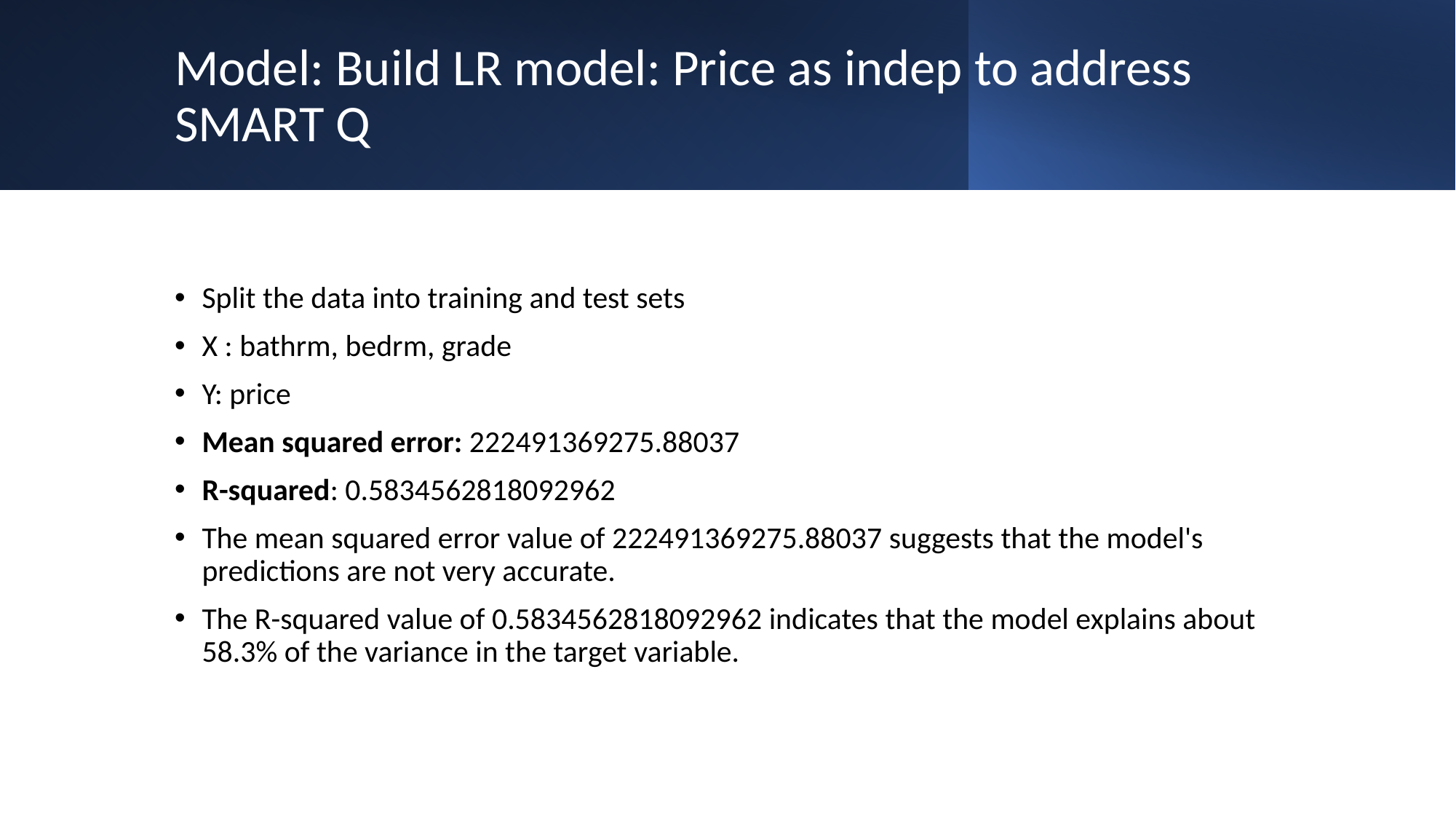

# Model: Build LR model: Price as indep to address SMART Q
Split the data into training and test sets
X : bathrm, bedrm, grade
Y: price
Mean squared error: 222491369275.88037
R-squared: 0.5834562818092962
The mean squared error value of 222491369275.88037 suggests that the model's predictions are not very accurate.
The R-squared value of 0.5834562818092962 indicates that the model explains about 58.3% of the variance in the target variable.